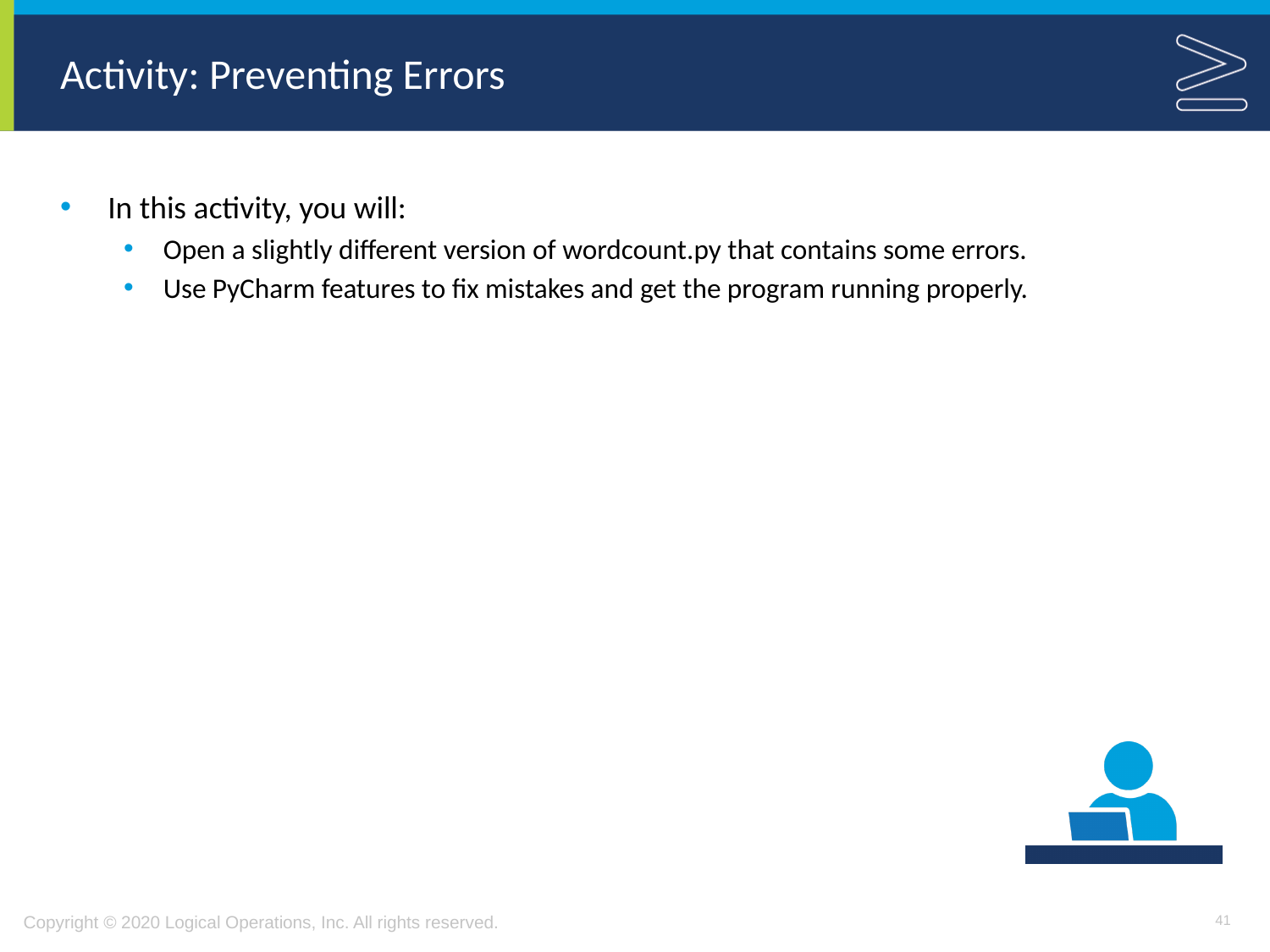

# Activity: Preventing Errors
In this activity, you will:
Open a slightly different version of wordcount.py that contains some errors.
Use PyCharm features to fix mistakes and get the program running properly.
41